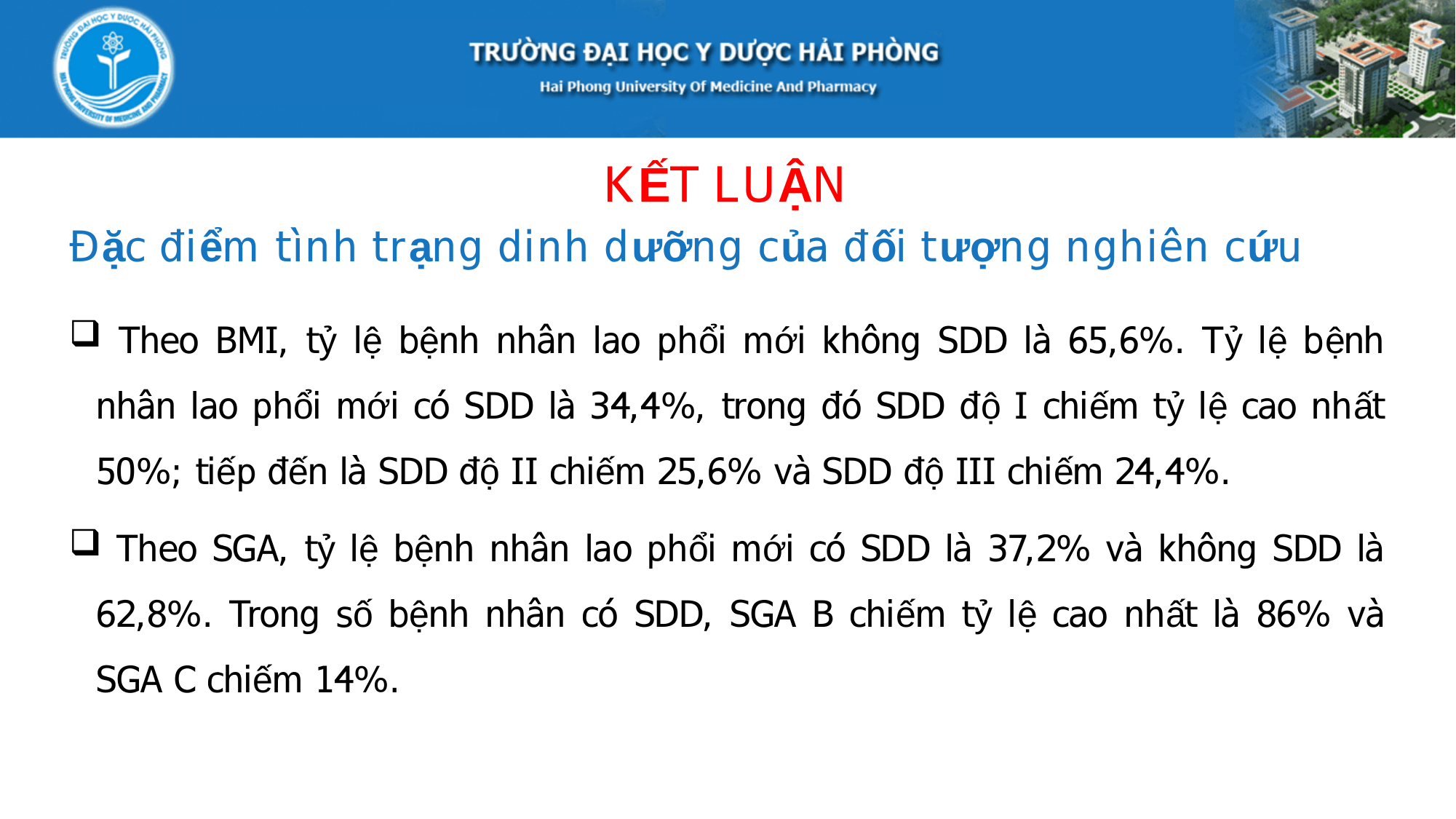

KẾT LUẬN
Đặc điểm tình trạng dinh dưỡng của đối tượng nghiên cứu
 Theo BMI, tỷ lệ bệnh nhân lao phổi mới không SDD là 65,6%. Tỷ lệ bệnh nhân lao phổi mới có SDD là 34,4%, trong đó SDD độ I chiếm tỷ lệ cao nhất 50%; tiếp đến là SDD độ II chiếm 25,6% và SDD độ III chiếm 24,4%.
 Theo SGA, tỷ lệ bệnh nhân lao phổi mới có SDD là 37,2% và không SDD là 62,8%. Trong số bệnh nhân có SDD, SGA B chiếm tỷ lệ cao nhất là 86% và SGA C chiếm 14%.